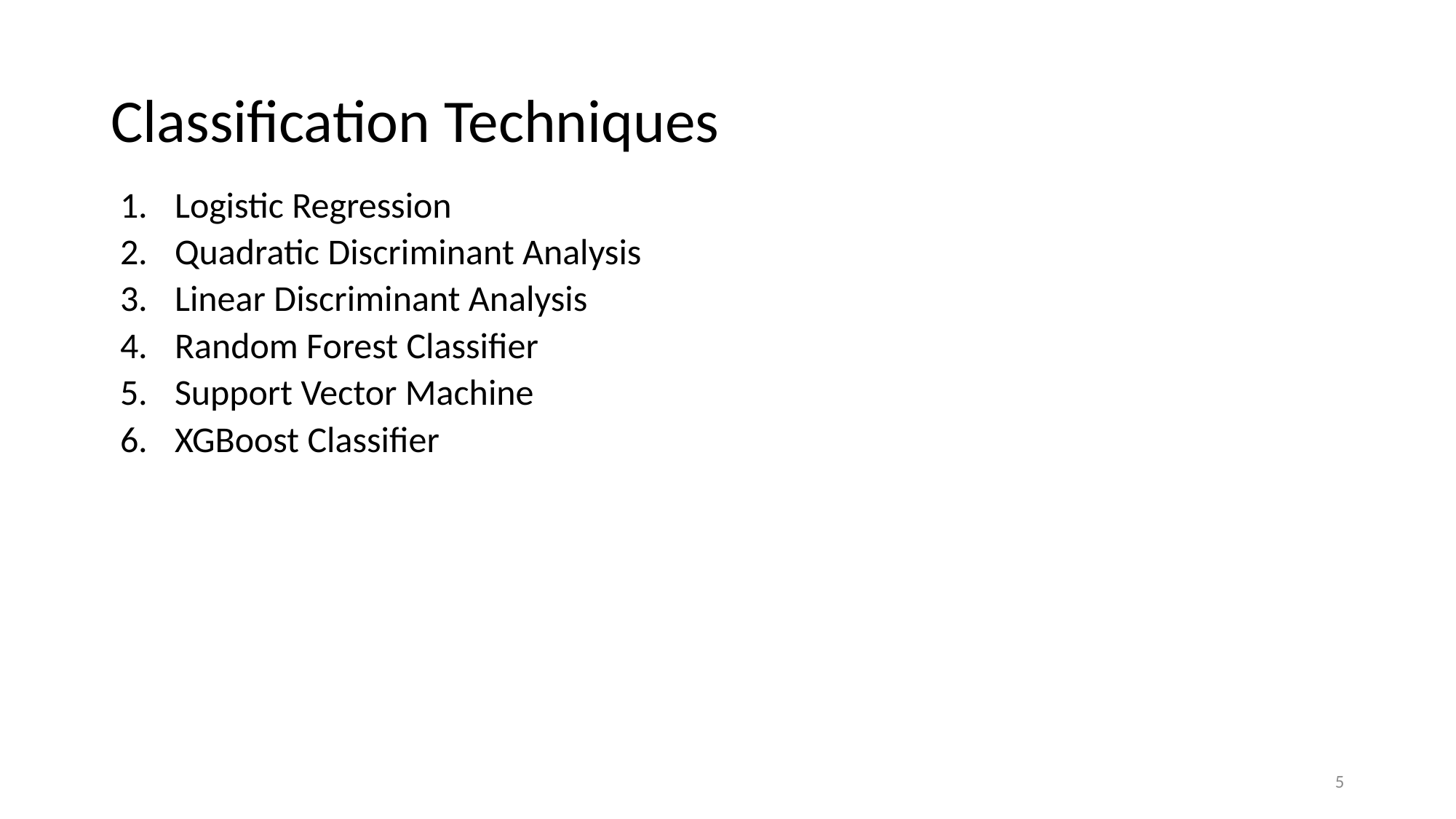

# Classification Techniques
Logistic Regression
Quadratic Discriminant Analysis
Linear Discriminant Analysis
Random Forest Classifier
Support Vector Machine
XGBoost Classifier
5